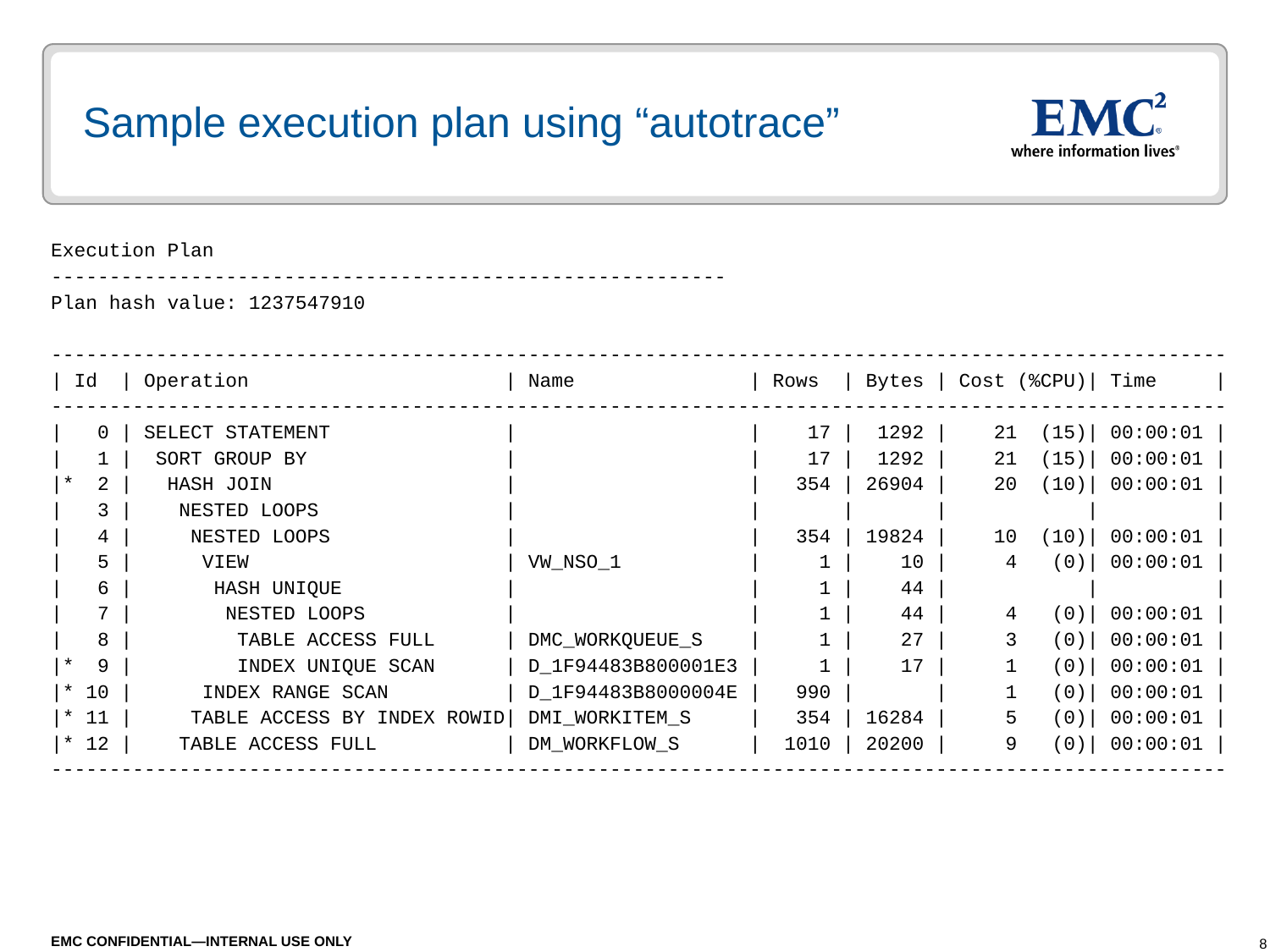

# Sample execution plan using “autotrace”
Execution Plan
----------------------------------------------------------
Plan hash value: 1237547910

-----------------------------------------------------------------------------------------------------
| Id  | Operation                      | Name               | Rows  | Bytes | Cost (%CPU)| Time     |
-----------------------------------------------------------------------------------------------------
|   0 | SELECT STATEMENT               |                    |    17 |  1292 |    21  (15)| 00:00:01 |
|   1 |  SORT GROUP BY                 |                    |    17 |  1292 |    21  (15)| 00:00:01 |
|*  2 |   HASH JOIN                    |                    |   354 | 26904 |    20  (10)| 00:00:01 |
|   3 |    NESTED LOOPS                |                    |       |       |            |          |
|   4 |     NESTED LOOPS               |                    |   354 | 19824 |    10  (10)| 00:00:01 |
|   5 |      VIEW                      | VW_NSO_1           |     1 |    10 |     4   (0)| 00:00:01 |
|   6 |       HASH UNIQUE              |                    |     1 |    44 |            |          |
|   7 |        NESTED LOOPS            |                    |     1 |    44 |     4   (0)| 00:00:01 |
|   8 |         TABLE ACCESS FULL      | DMC_WORKQUEUE_S    |     1 |    27 |     3   (0)| 00:00:01 |
|*  9 |         INDEX UNIQUE SCAN      | D_1F94483B800001E3 |     1 |    17 |     1   (0)| 00:00:01 |
|* 10 |      INDEX RANGE SCAN          | D_1F94483B8000004E |   990 |       |     1   (0)| 00:00:01 |
|* 11 |     TABLE ACCESS BY INDEX ROWID| DMI_WORKITEM_S     |   354 | 16284 |     5   (0)| 00:00:01 |
|* 12 |    TABLE ACCESS FULL           | DM_WORKFLOW_S      |  1010 | 20200 |     9   (0)| 00:00:01 |
-----------------------------------------------------------------------------------------------------